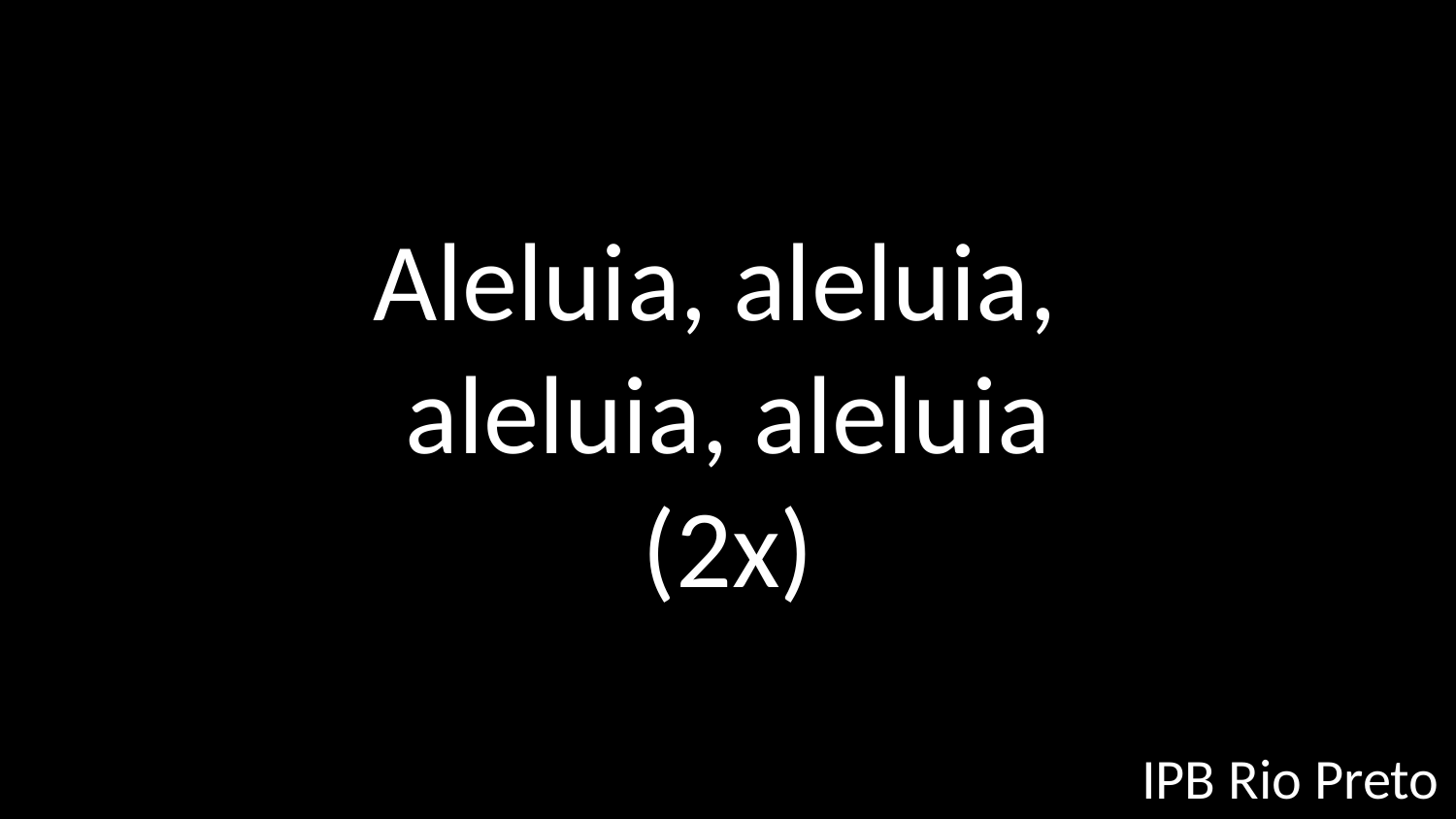

Aleluia, aleluia,
aleluia, aleluia
(2x)
IPB Rio Preto